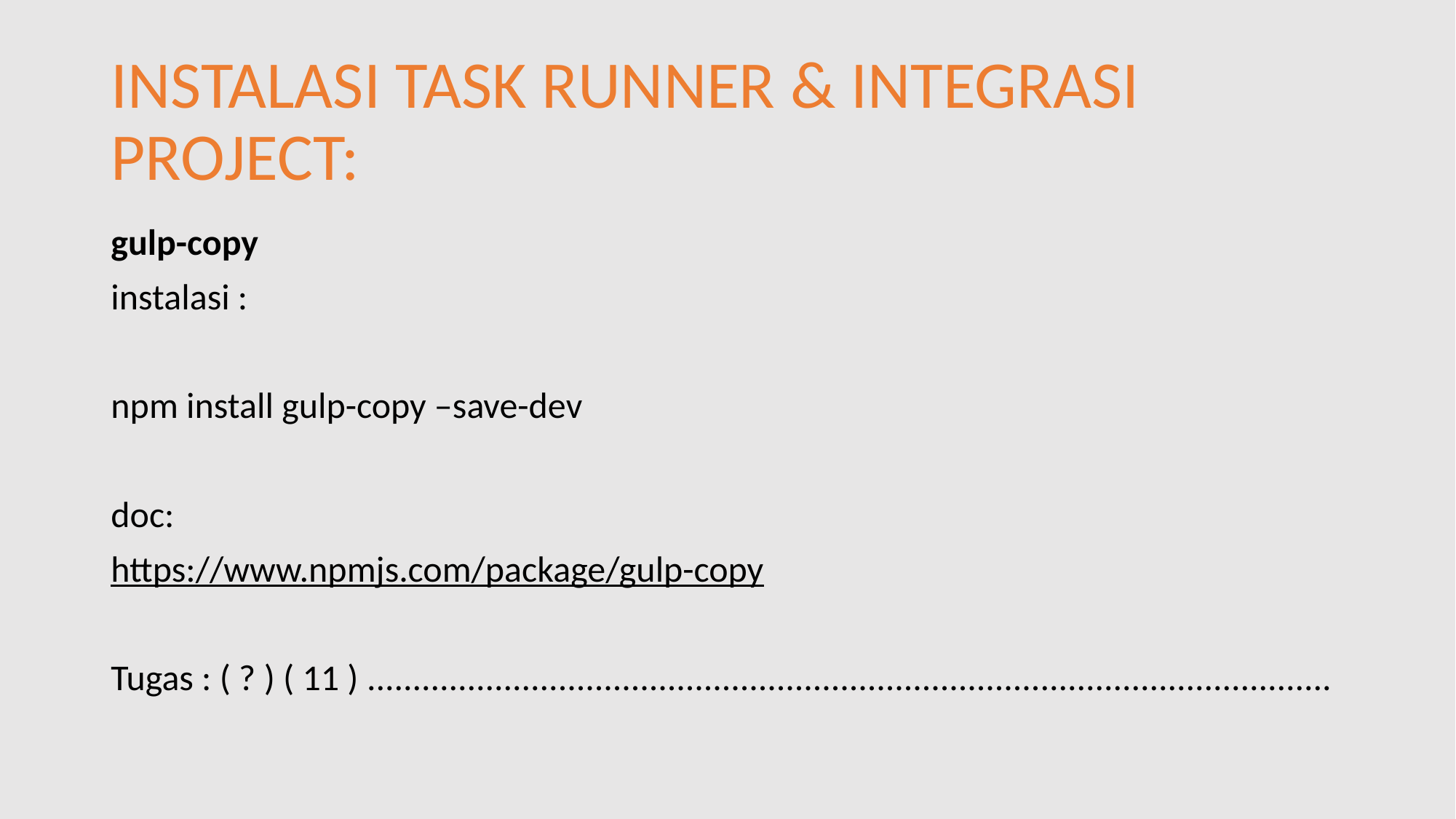

# INSTALASI TASK RUNNER & INTEGRASI PROJECT:
gulp-copy
instalasi :

npm install gulp-copy –save-dev

doc:
https://www.npmjs.com/package/gulp-copy

Tugas : ( ? ) ( 11 ) ..........................................................................................................